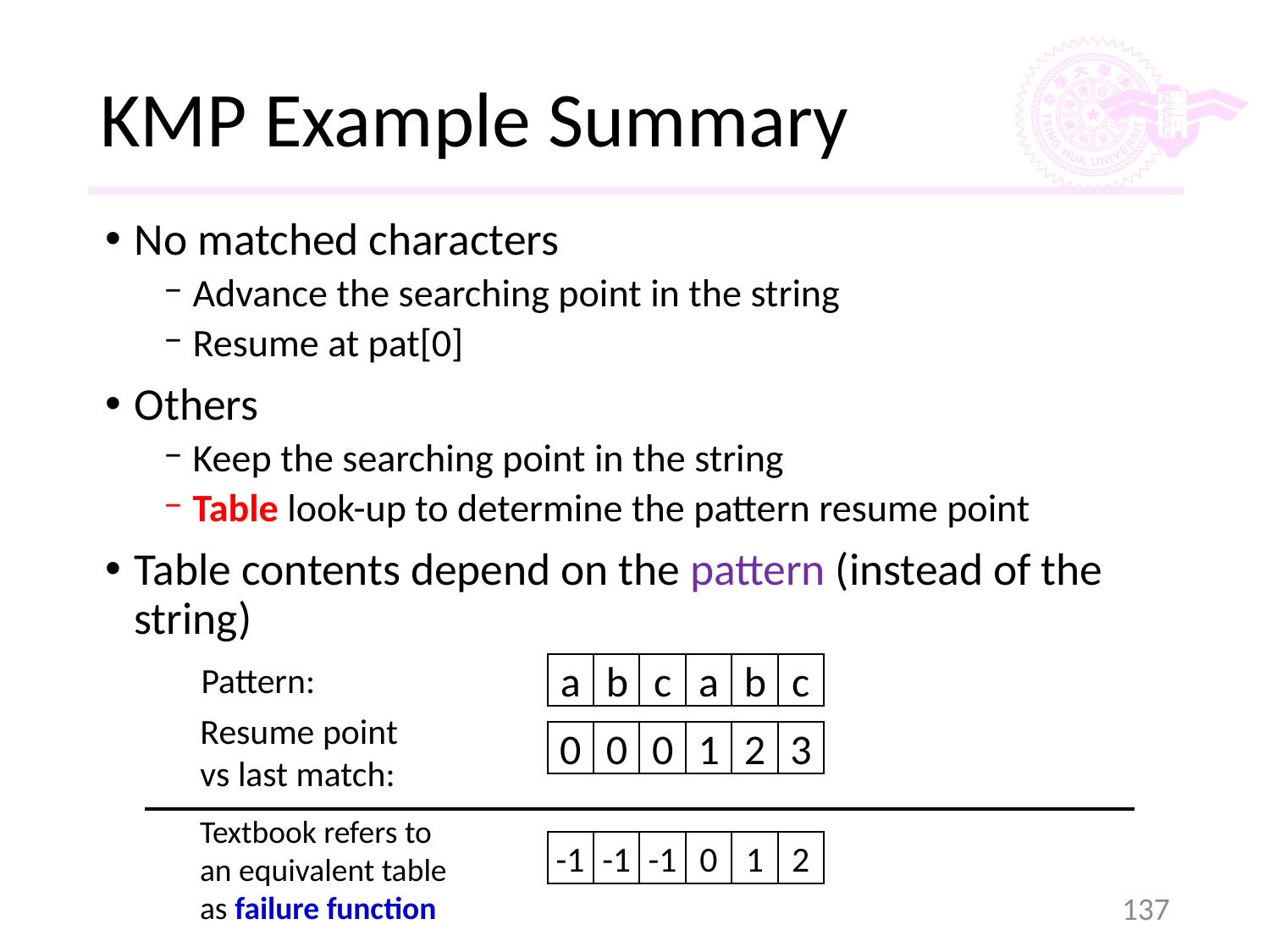

# KMP Example Summary
No matched characters
Advance the searching point in the string
Resume at pat[0]
Others
Keep the searching point in the string
Table look-up to determine the pattern resume point
Table contents depend on the pattern (instead of the string)
Pattern:
b
c
a
a
b
c
Resume point
vs last match:
3
1
0
0
0
2
Textbook refers to an equivalent table as failure function
0
2
-1
-1
-1
1
137